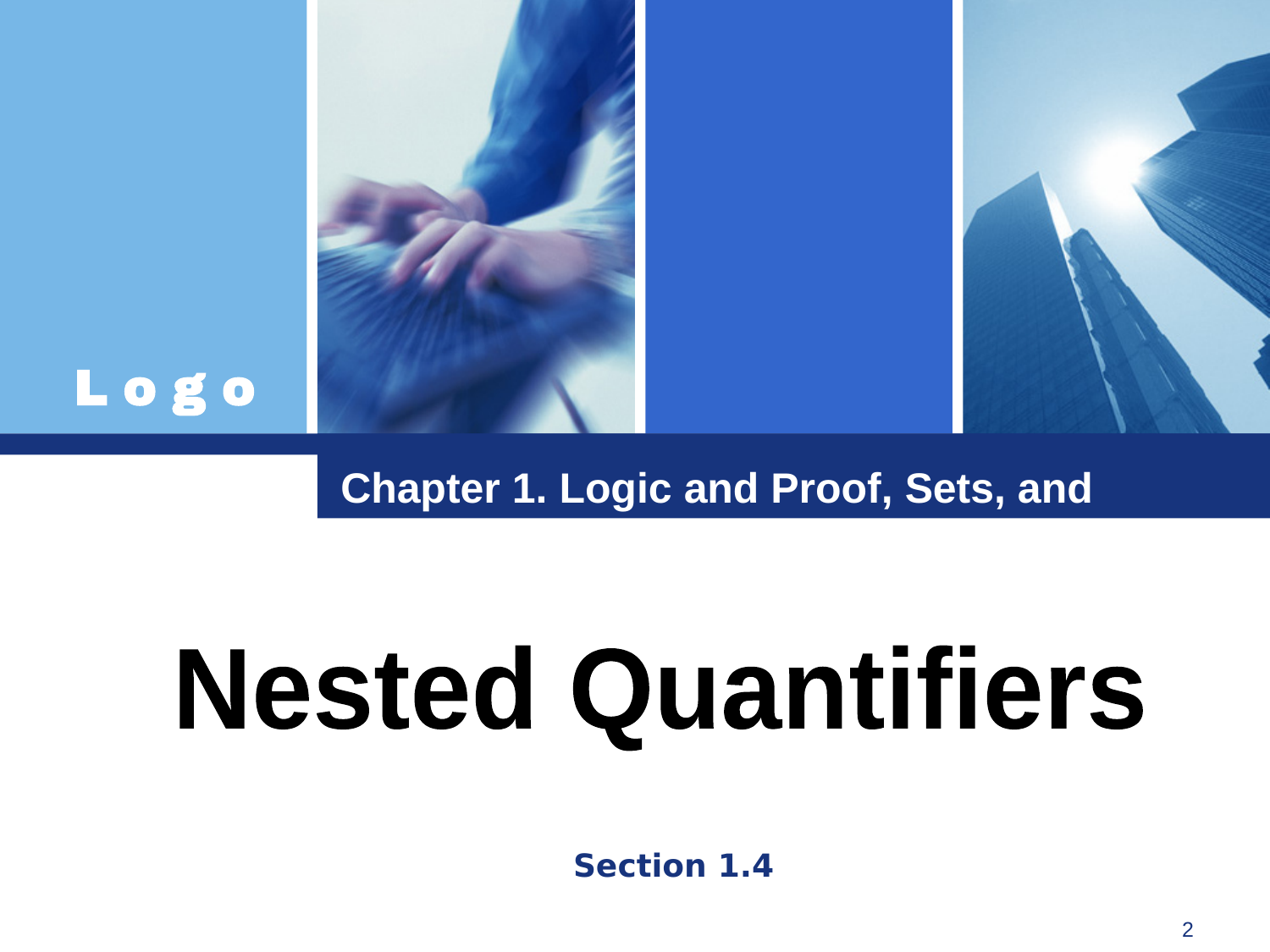

Chapter 1. Logic and Proof, Sets, and Function
Nested Quantifiers
Section 1.4
2